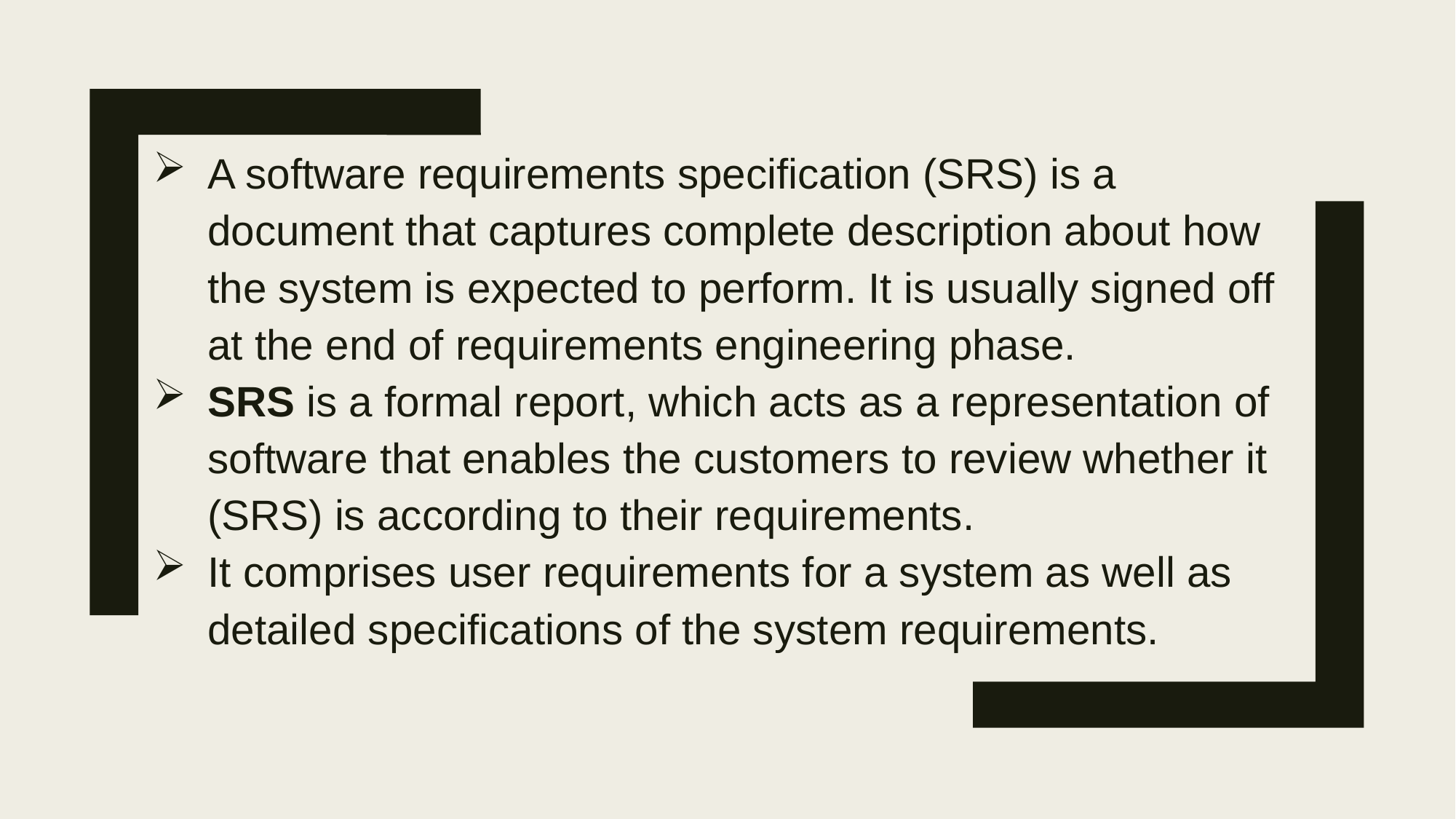

A software requirements specification (SRS) is a document that captures complete description about how the system is expected to perform. It is usually signed off at the end of requirements engineering phase.
SRS is a formal report, which acts as a representation of software that enables the customers to review whether it (SRS) is according to their requirements.
It comprises user requirements for a system as well as detailed specifications of the system requirements.